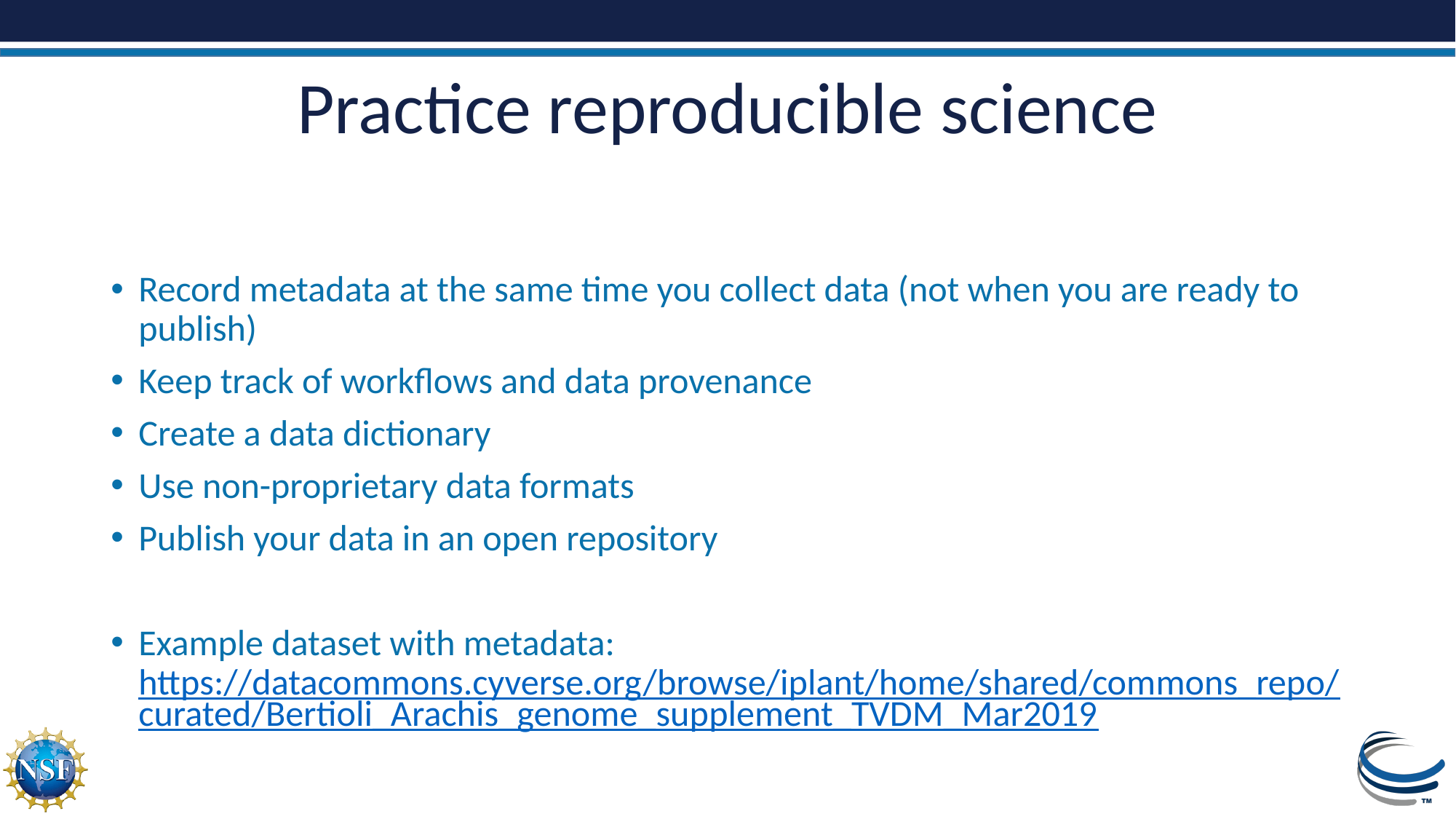

# Practice reproducible science
Record metadata at the same time you collect data (not when you are ready to publish)
Keep track of workflows and data provenance
Create a data dictionary
Use non-proprietary data formats
Publish your data in an open repository

Example dataset with metadata: https://datacommons.cyverse.org/browse/iplant/home/shared/commons_repo/curated/Bertioli_Arachis_genome_supplement_TVDM_Mar2019